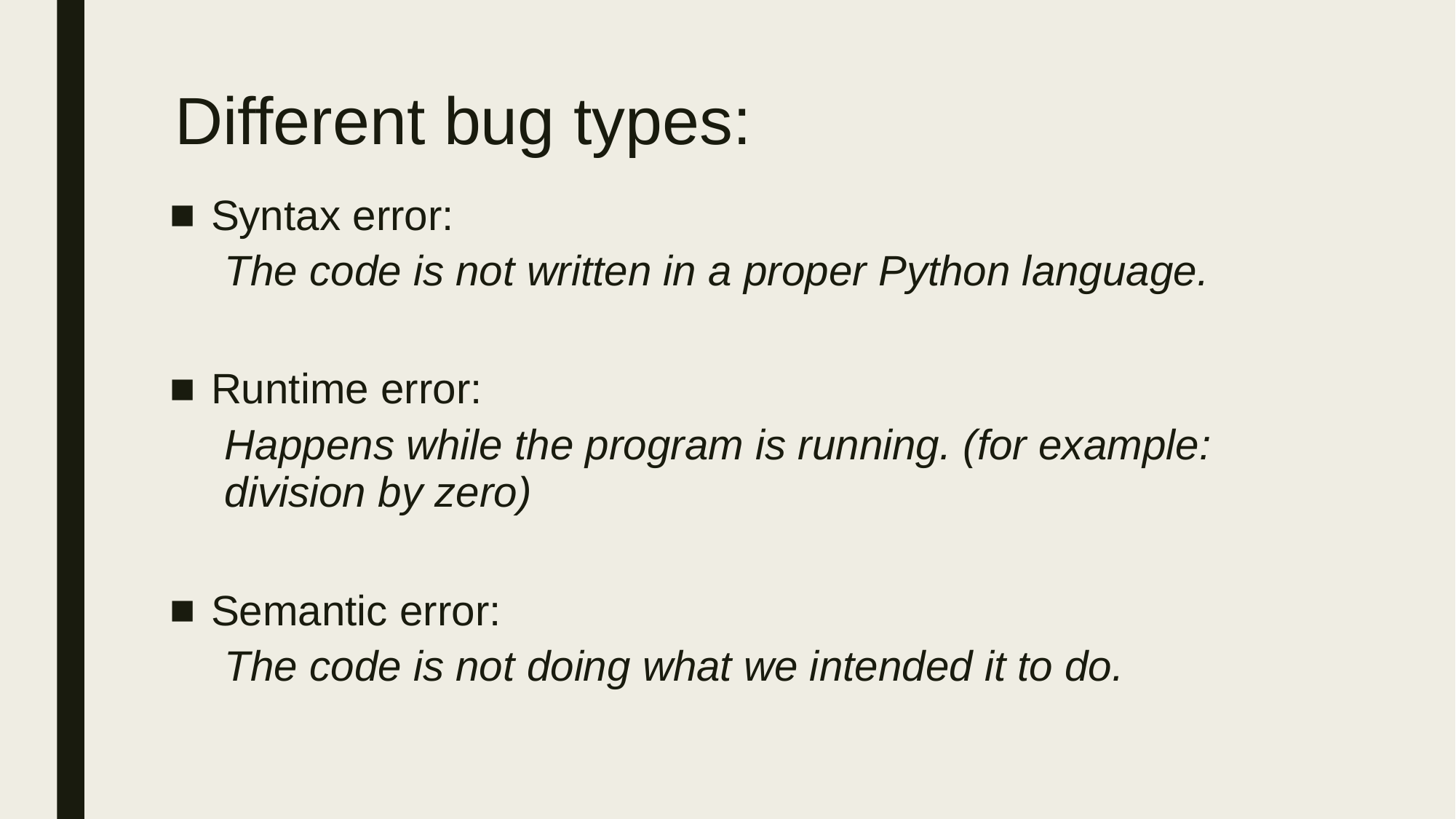

# Different bug types:
Syntax error:
The code is not written in a proper Python language.

Runtime error:
Happens while the program is running. (for example: division by zero)

Semantic error:
The code is not doing what we intended it to do.